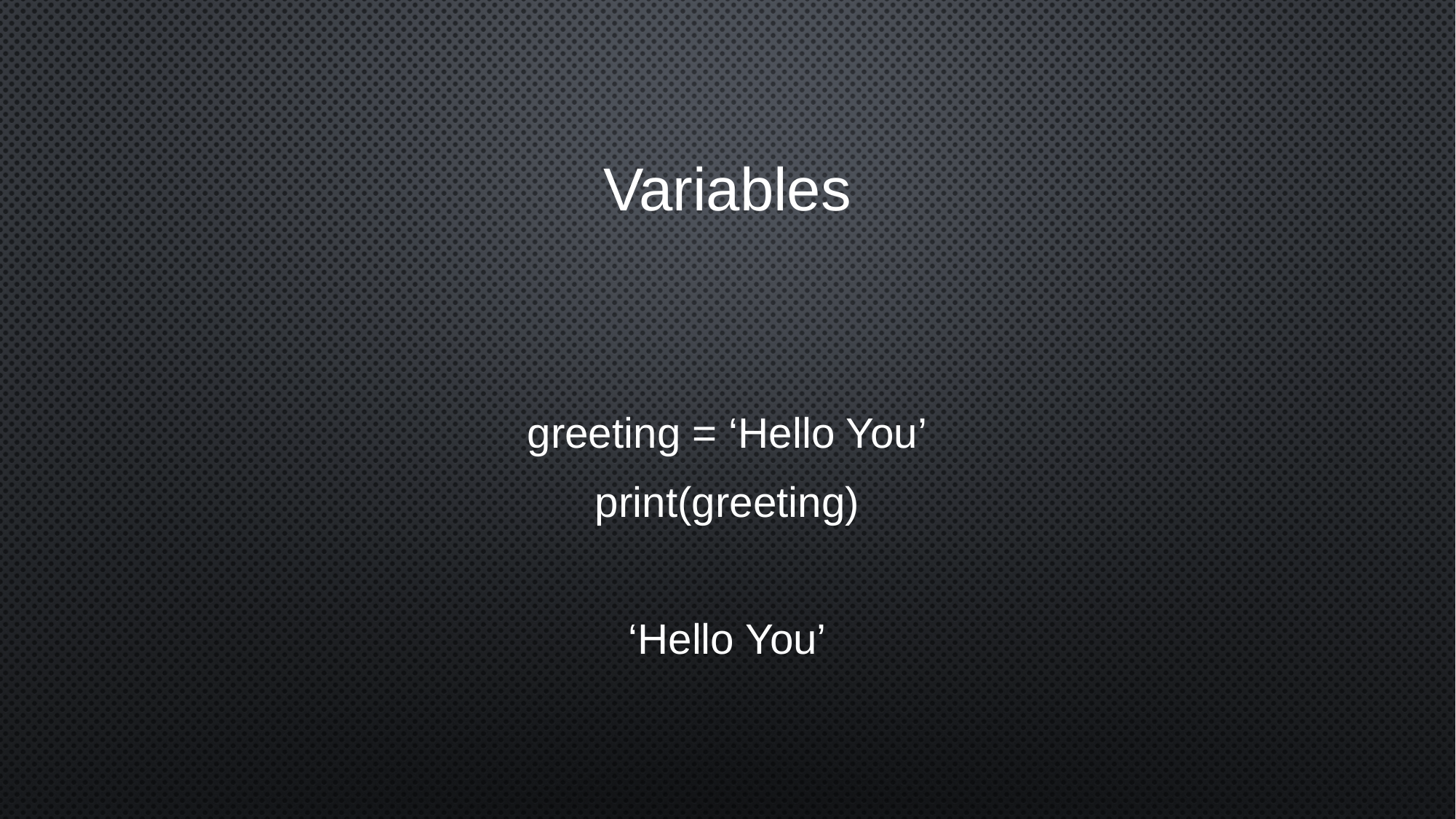

# Variables
greeting = ‘Hello You’
print(greeting)

‘Hello You’